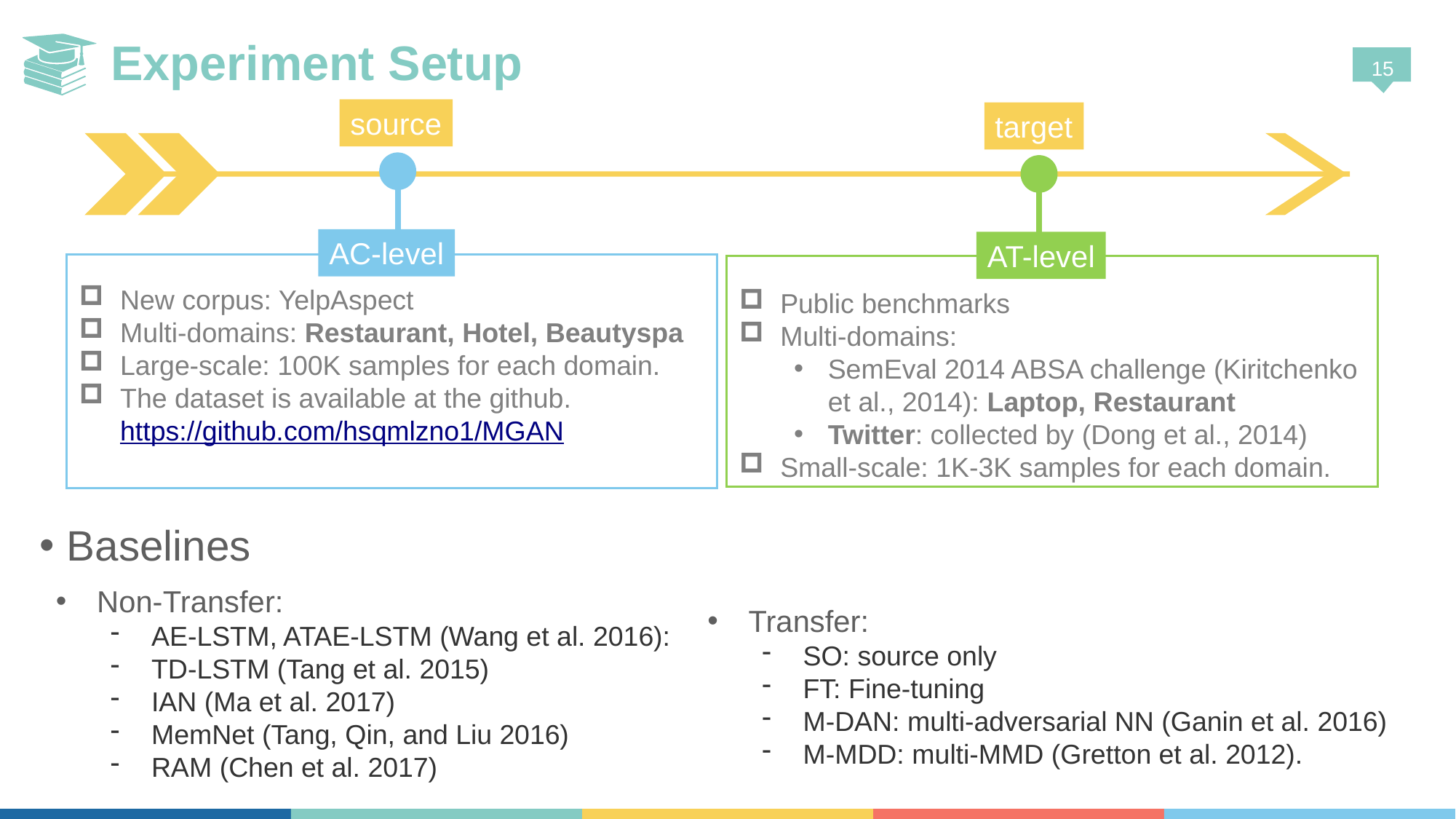

# Experiment Setup
source
target

Datasets

AC-level
AT-level

New corpus: YelpAspect
Multi-domains: Restaurant, Hotel, Beautyspa
Large-scale: 100K samples for each domain.
The dataset is available at the github. https://github.com/hsqmlzno1/MGAN

Public benchmarks
Multi-domains:
SemEval 2014 ABSA challenge (Kiritchenko et al., 2014): Laptop, Restaurant
Twitter: collected by (Dong et al., 2014)
Small-scale: 1K-3K samples for each domain.

Baselines

Non-Transfer:
AE-LSTM, ATAE-LSTM (Wang et al. 2016):
TD-LSTM (Tang et al. 2015)
IAN (Ma et al. 2017)
MemNet (Tang, Qin, and Liu 2016)
RAM (Chen et al. 2017)
Transfer:
SO: source only
FT: Fine-tuning
M-DAN: multi-adversarial NN (Ganin et al. 2016)
M-MDD: multi-MMD (Gretton et al. 2012).